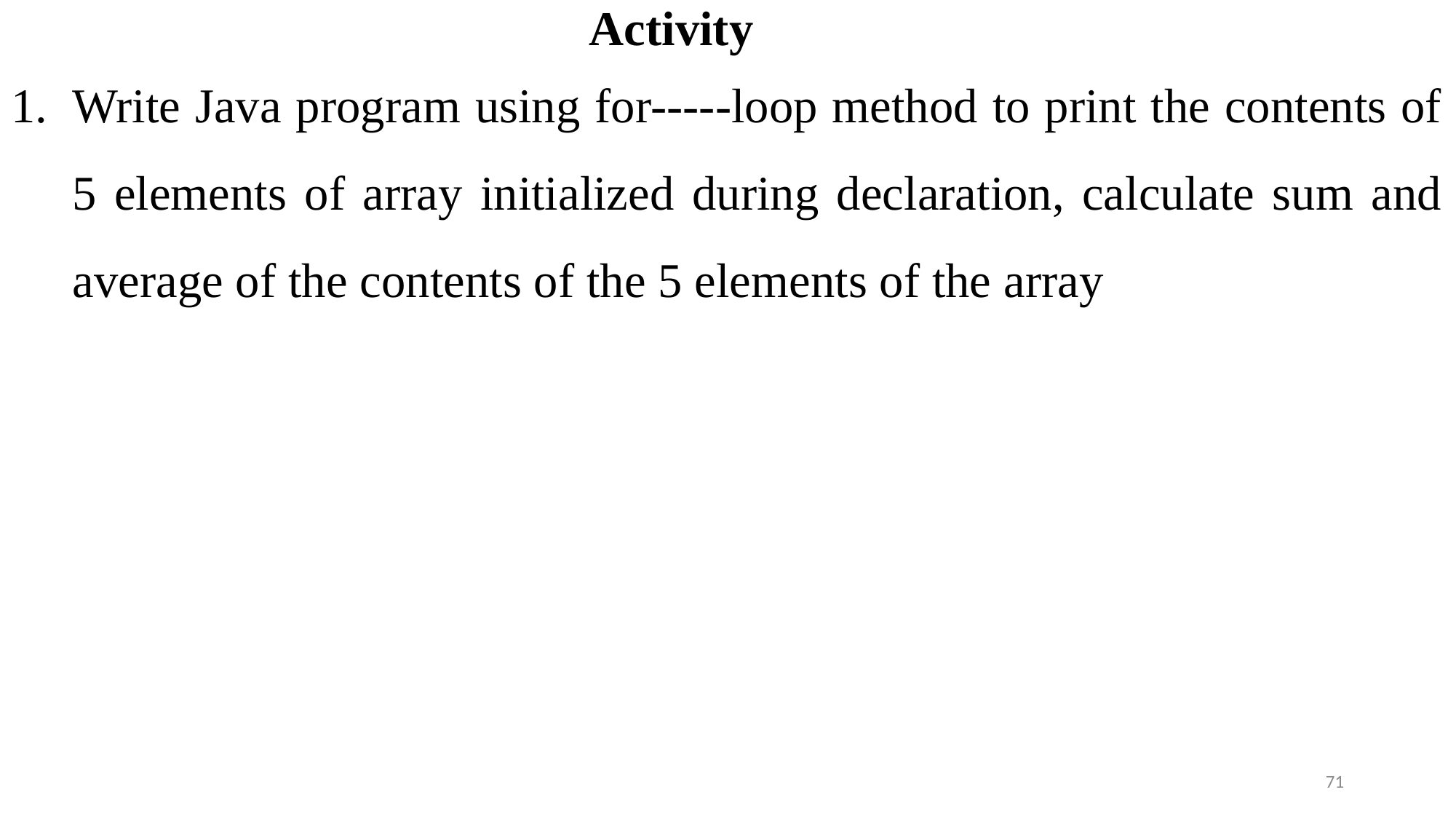

# Activity
Write Java program using for-----loop method to print the contents of 5 elements of array initialized during declaration, calculate sum and average of the contents of the 5 elements of the array

71